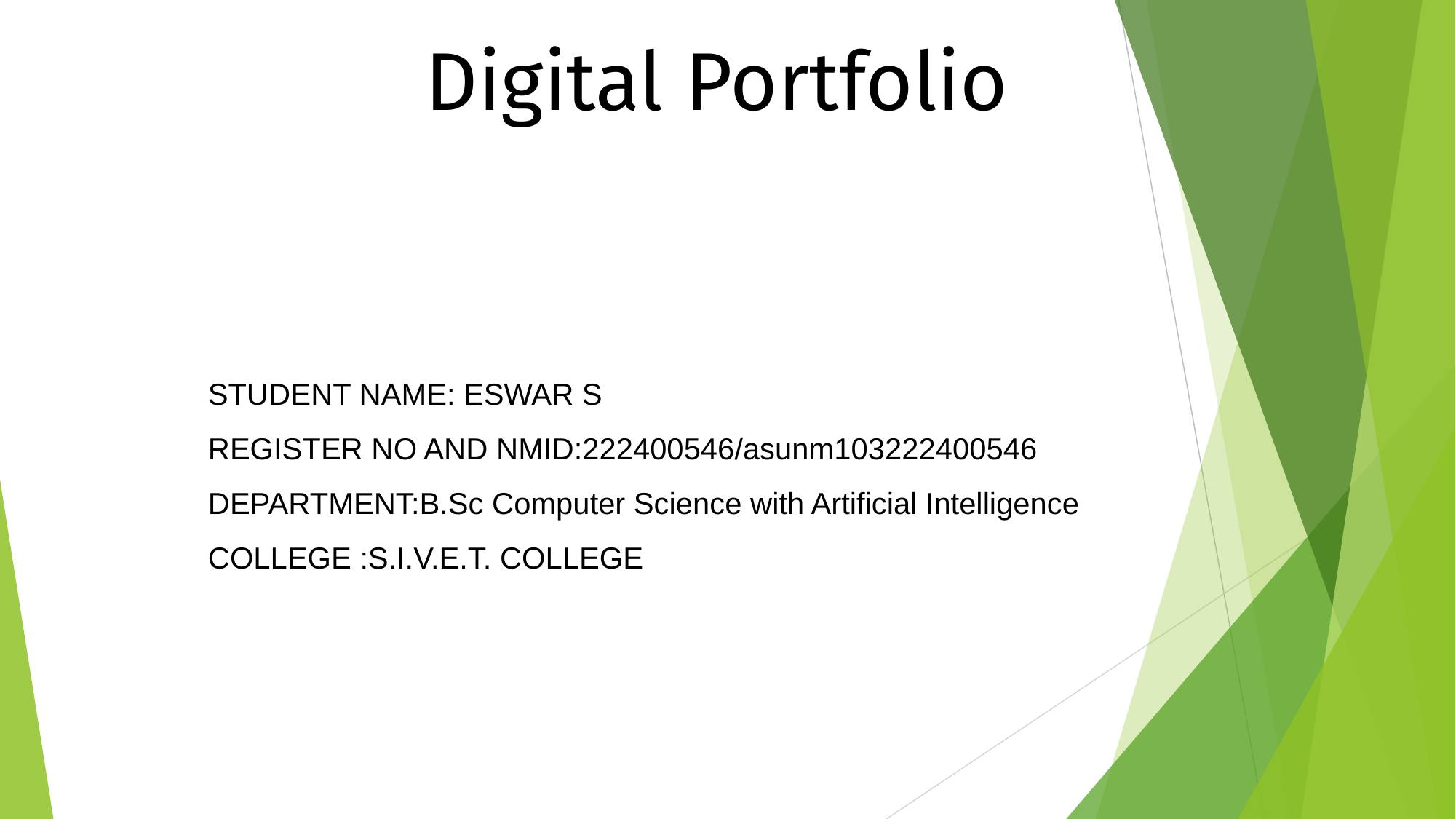

Digital Portfolio
STUDENT NAME: ESWAR S
REGISTER NO AND NMID:222400546/asunm103222400546
DEPARTMENT:B.Sc Computer Science with Artificial Intelligence
COLLEGE :S.I.V.E.T. COLLEGE